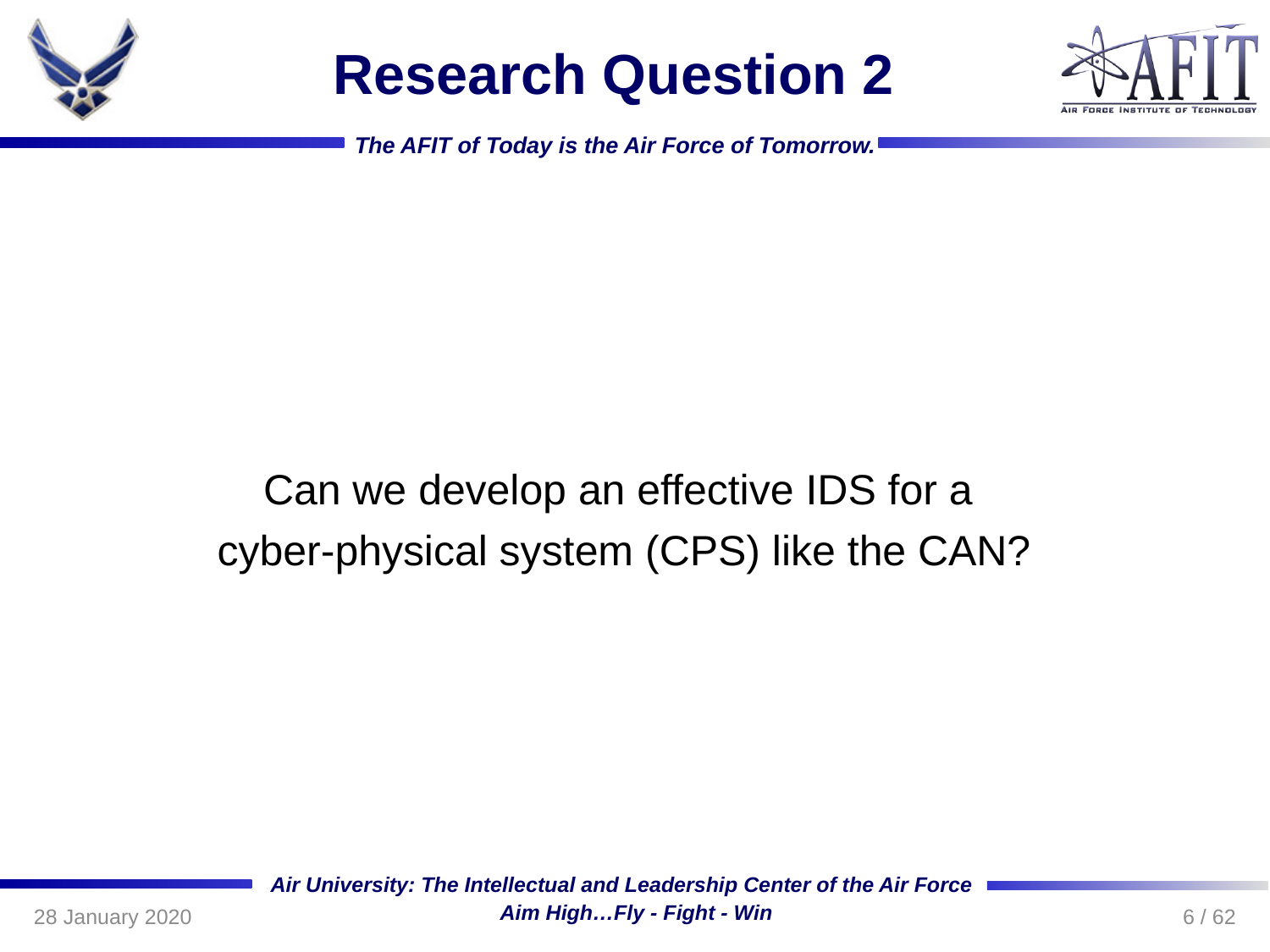

# Research Question 2
Can we develop an effective IDS for a
cyber-physical system (CPS) like the CAN?
6 / 62